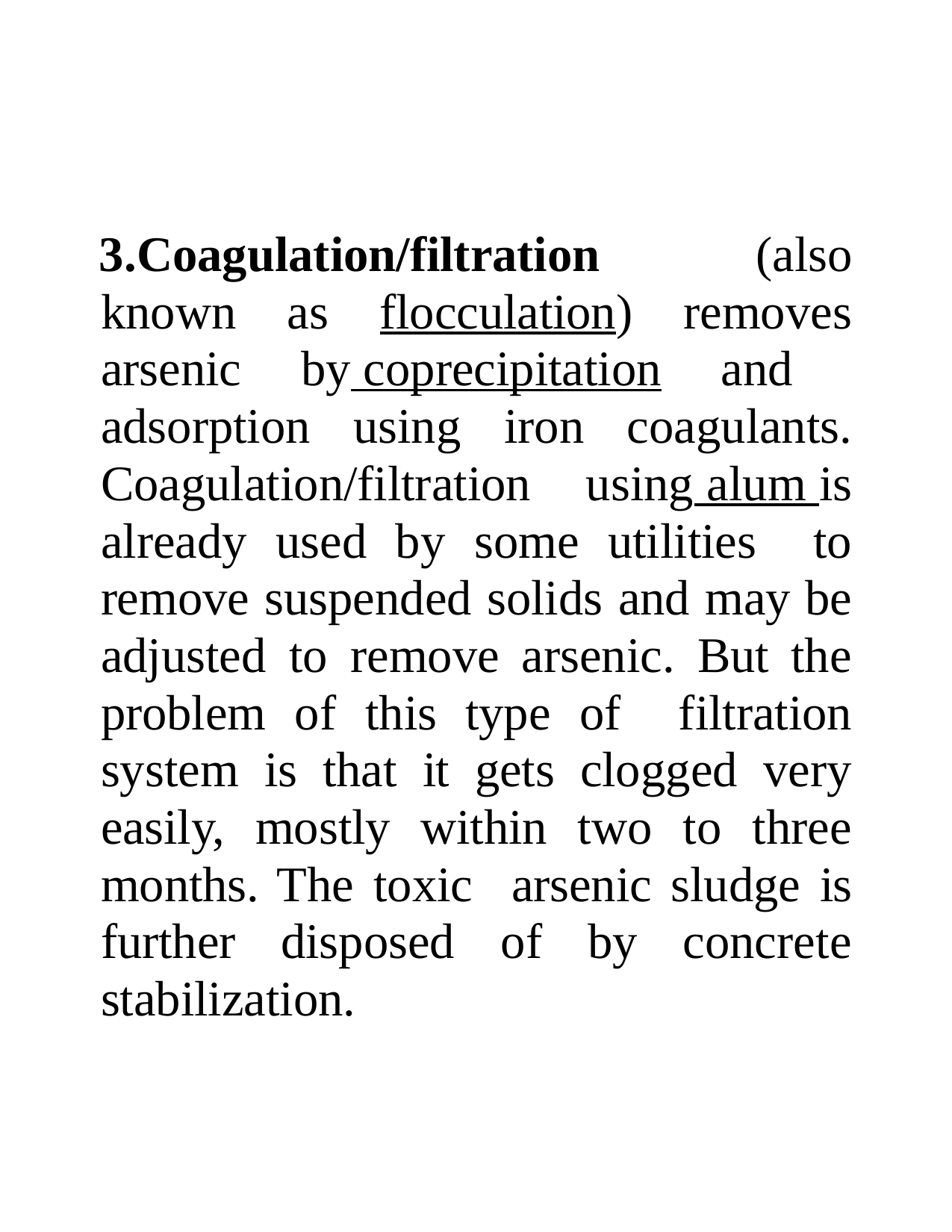

Coagulation/filtration (also known as flocculation) removes arsenic by coprecipitation and  adsorption using iron coagulants. Coagulation/filtration using alum is already used by some utilities  to remove suspended solids and may be adjusted to remove arsenic. But the problem of this type of  filtration system is that it gets clogged very easily, mostly within two to three months. The toxic  arsenic sludge is further disposed of by concrete stabilization.